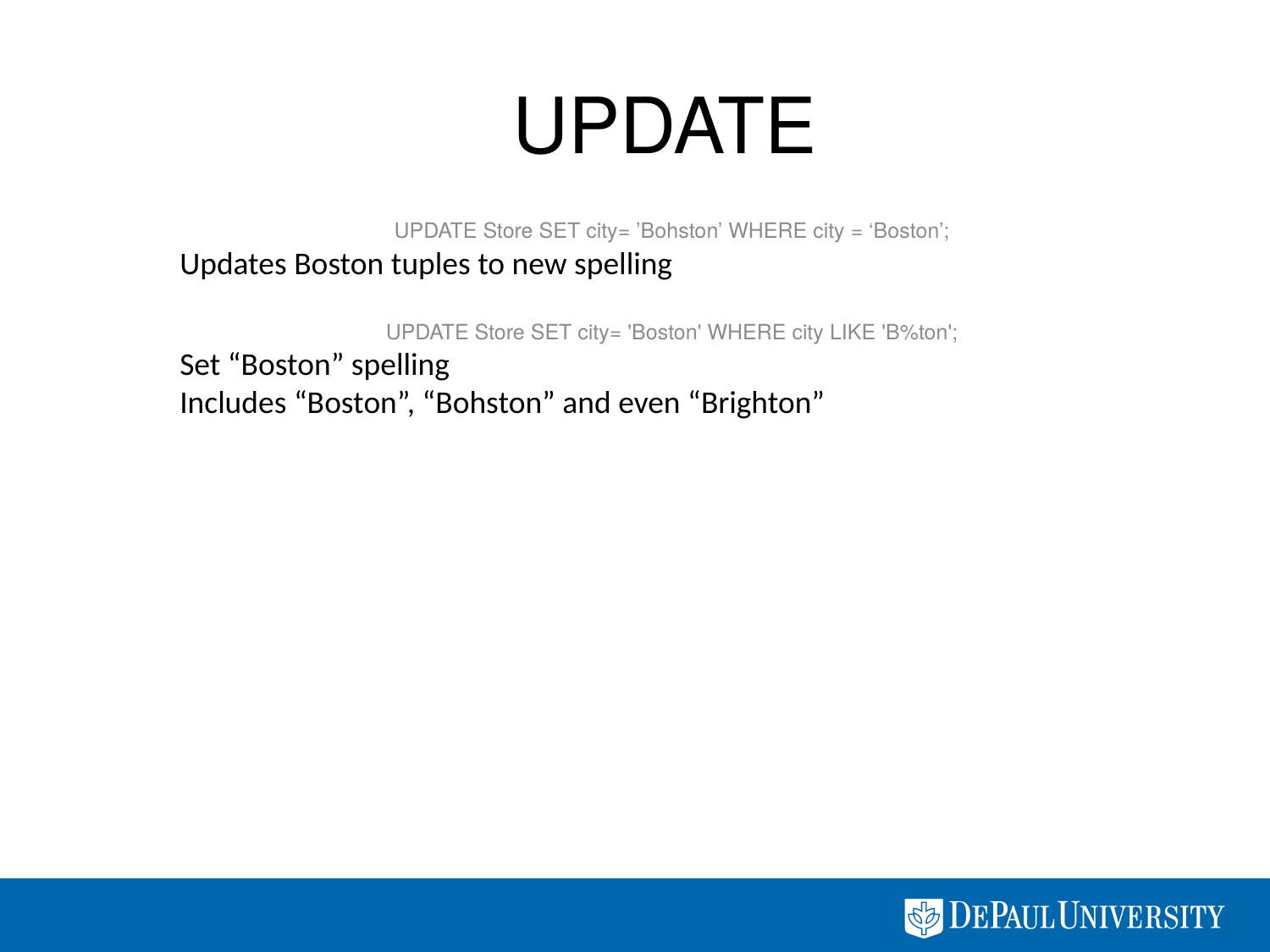

# UPDATE
UPDATE Store SET city= ’Bohston’ WHERE city = ‘Boston’;
Updates Boston tuples to new spelling

UPDATE Store SET city= 'Boston' WHERE city LIKE 'B%ton';
Set “Boston” spelling
Includes “Boston”, “Bohston” and even “Brighton”